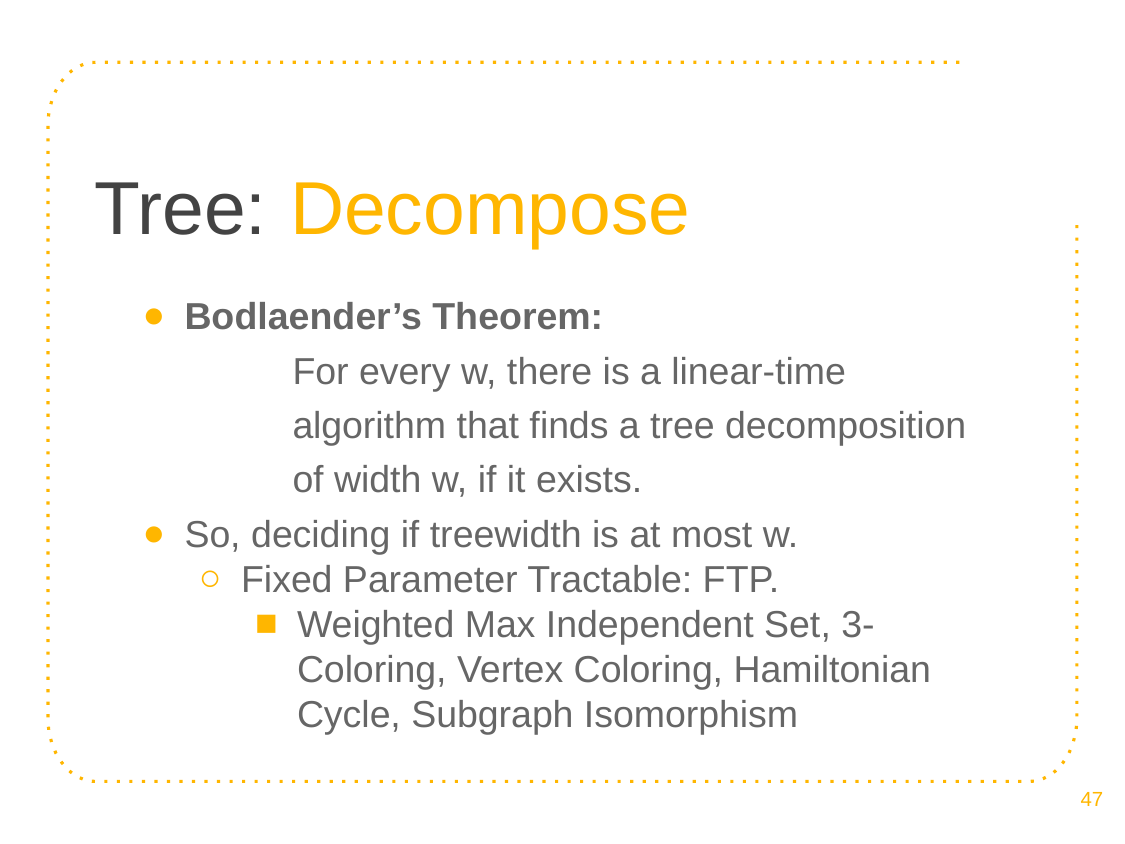

# Tree: Decompose
Bodlaender’s Theorem:
	For every w, there is a linear-time
	algorithm that finds a tree decomposition
	of width w, if it exists.
So, deciding if treewidth is at most w.
Fixed Parameter Tractable: FTP.
Weighted Max Independent Set, 3-Coloring, Vertex Coloring, Hamiltonian Cycle, Subgraph Isomorphism

47